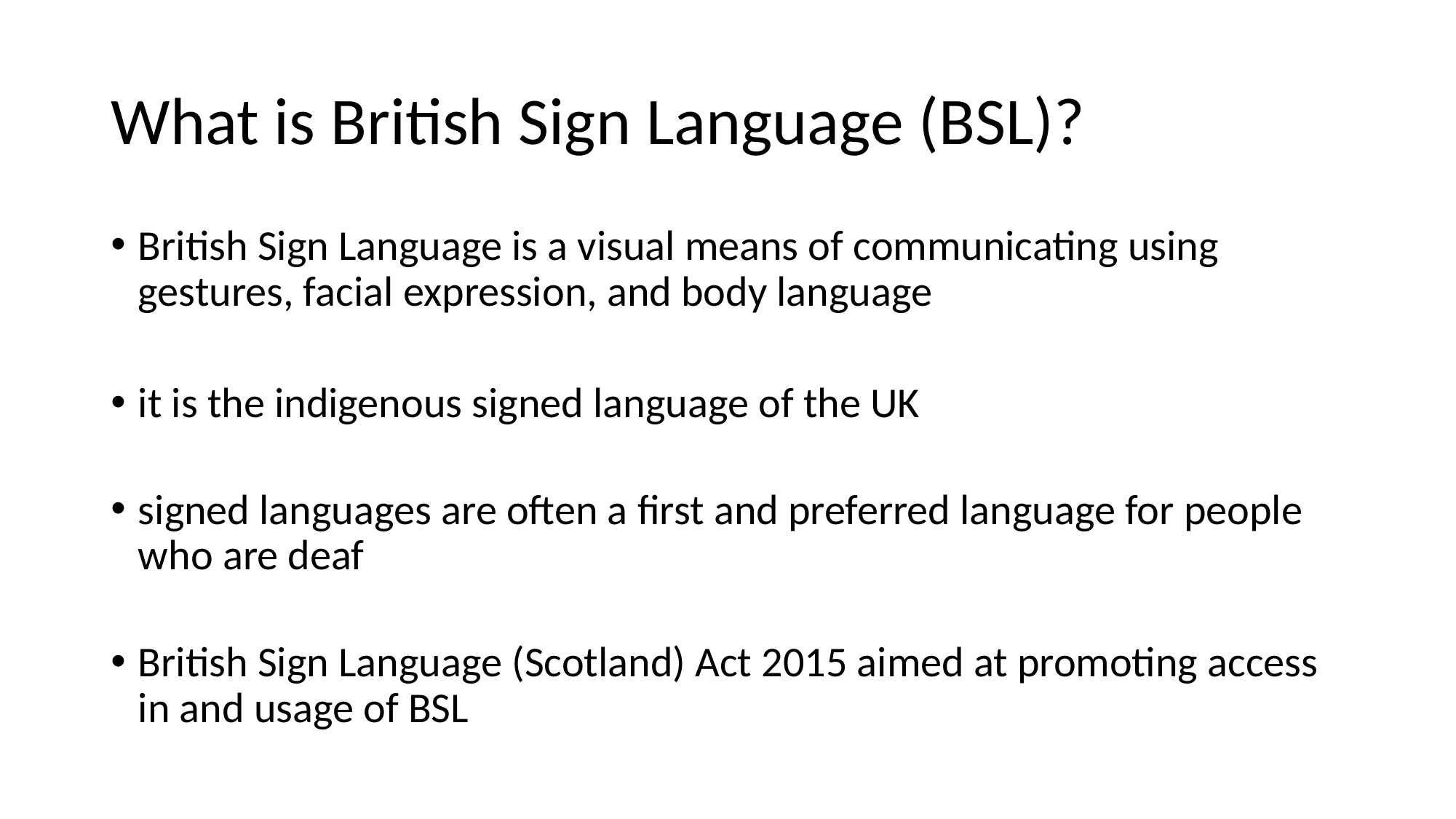

# What is British Sign Language (BSL)?
British Sign Language is a visual means of communicating using gestures, facial expression, and body language
it is the indigenous signed language of the UK
signed languages are often a first and preferred language for people who are deaf
British Sign Language (Scotland) Act 2015 aimed at promoting access in and usage of BSL